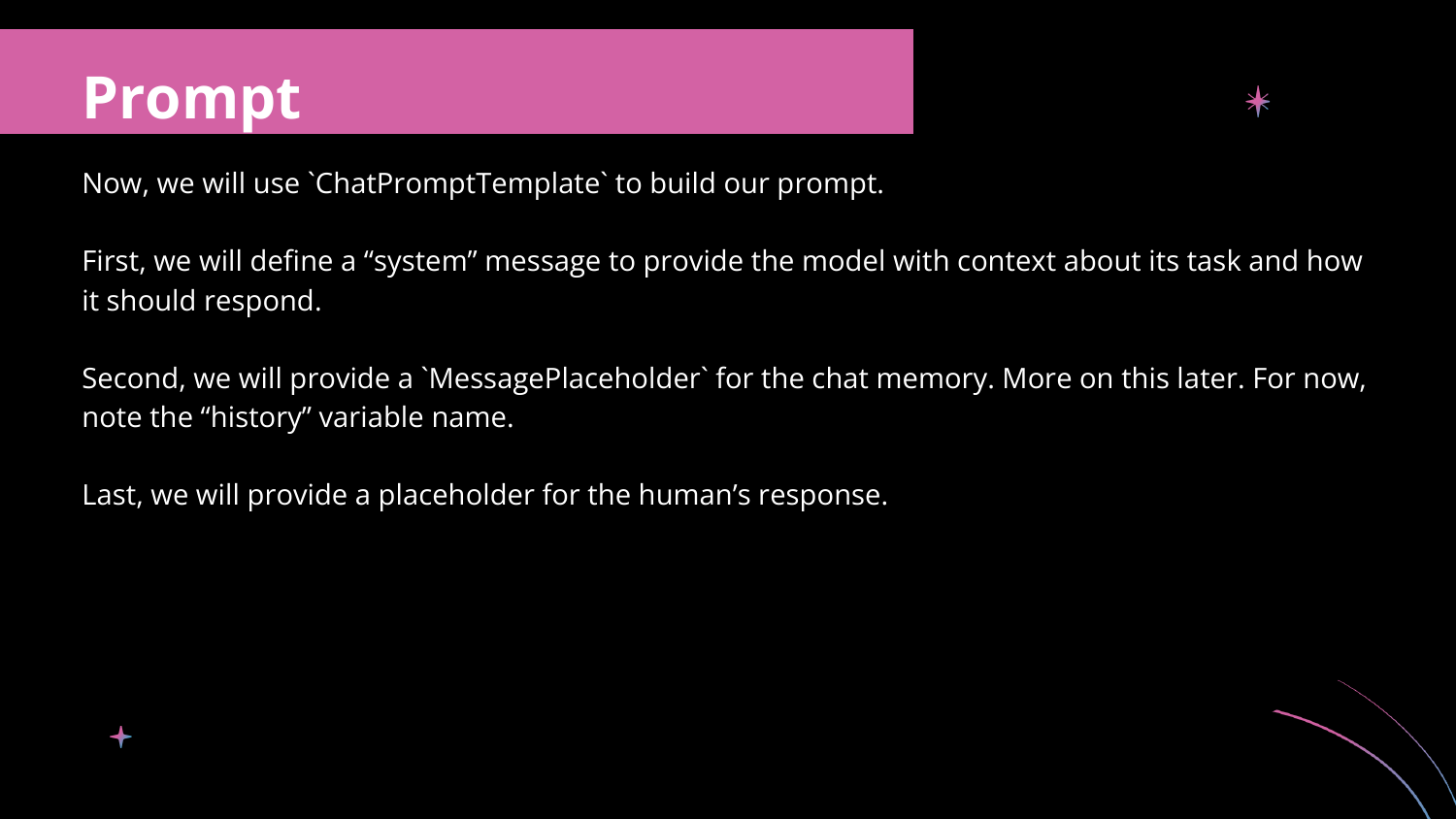

Prompt

Now, we will use `ChatPromptTemplate` to build our prompt.

First, we will define a “system” message to provide the model with context about its task and how it should respond.

Second, we will provide a `MessagePlaceholder` for the chat memory. More on this later. For now, note the “history” variable name.

Last, we will provide a placeholder for the human’s response.